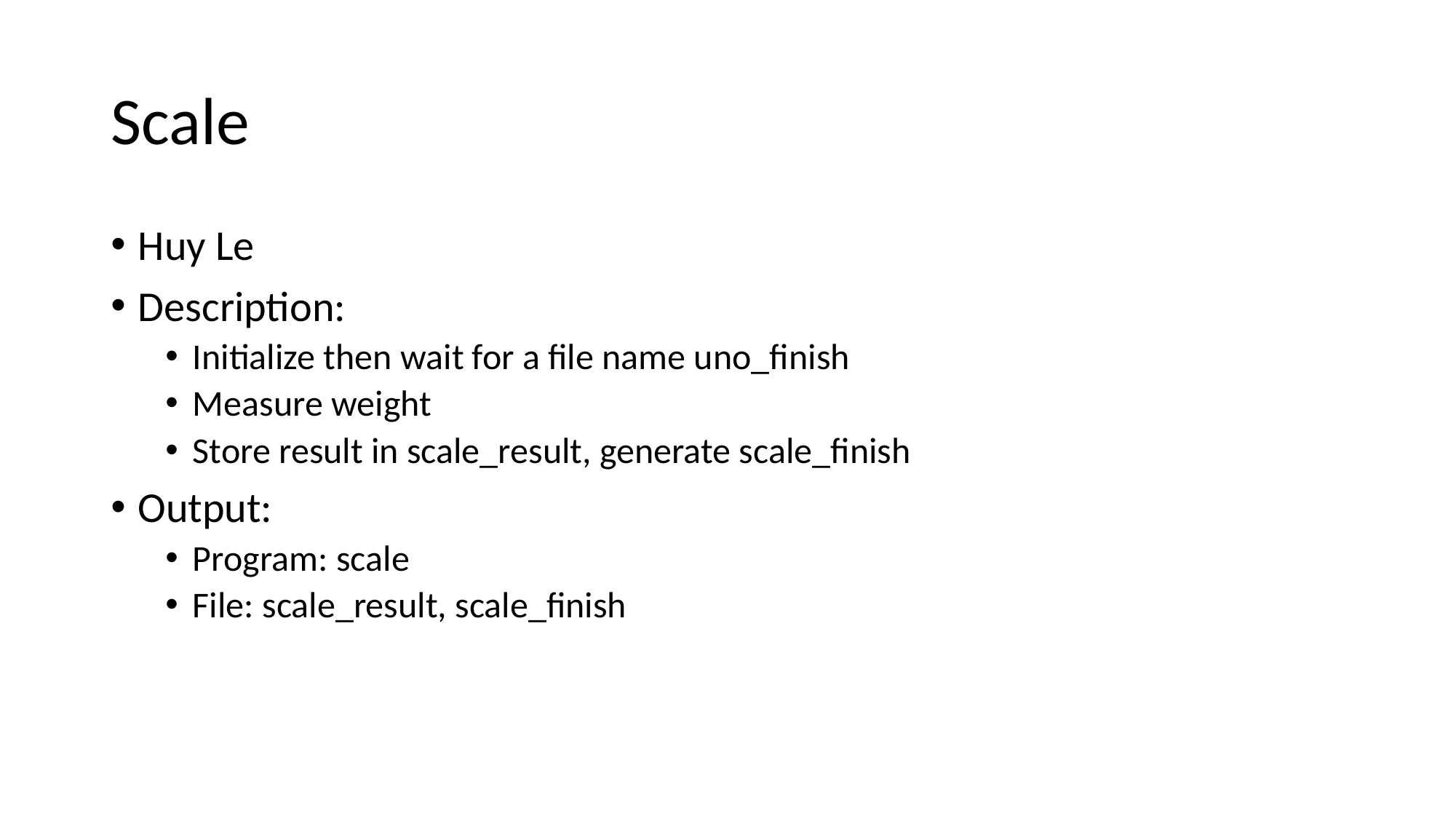

# Scale
Huy Le
Description:
Initialize then wait for a file name uno_finish
Measure weight
Store result in scale_result, generate scale_finish
Output:
Program: scale
File: scale_result, scale_finish